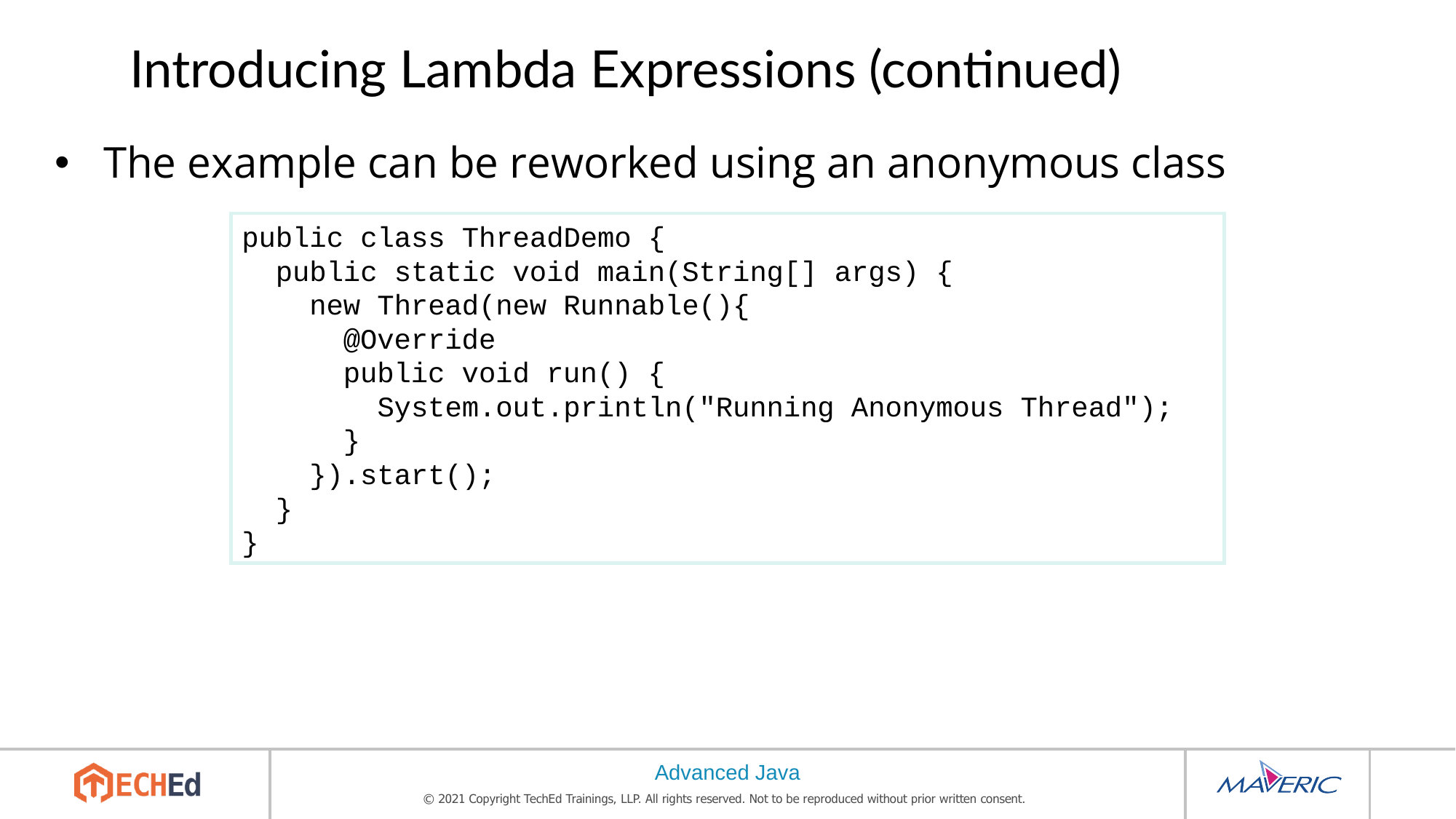

# Introducing Lambda Expressions (continued)
The example can be reworked using an anonymous class

public class ThreadDemo {
  public static void main(String[] args) {
    new Thread(new Runnable(){
      @Override
      public void run() {
        System.out.println("Running Anonymous Thread");
      }
    }).start();
  }
}